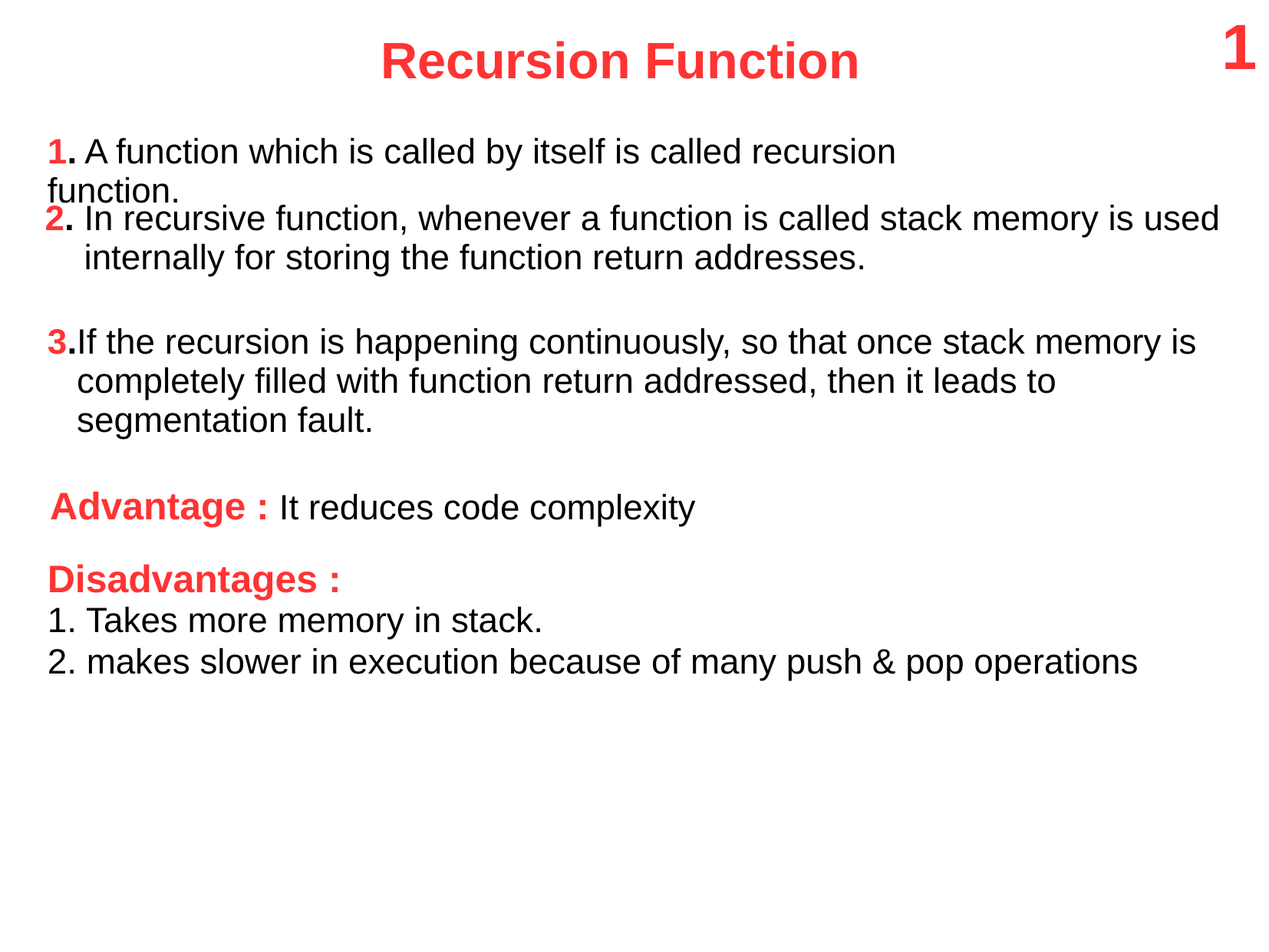

1
Recursion Function
1. A function which is called by itself is called recursion function.

2. In recursive function, whenever a function is called stack memory is used
    internally for storing the function return addresses.

3.If the recursion is happening continuously, so that once stack memory is
   completely filled with function return addressed, then it leads to
   segmentation fault.
Advantage : It reduces code complexity
Disadvantages :
1. Takes more memory in stack.
2. makes slower in execution because of many push & pop operations